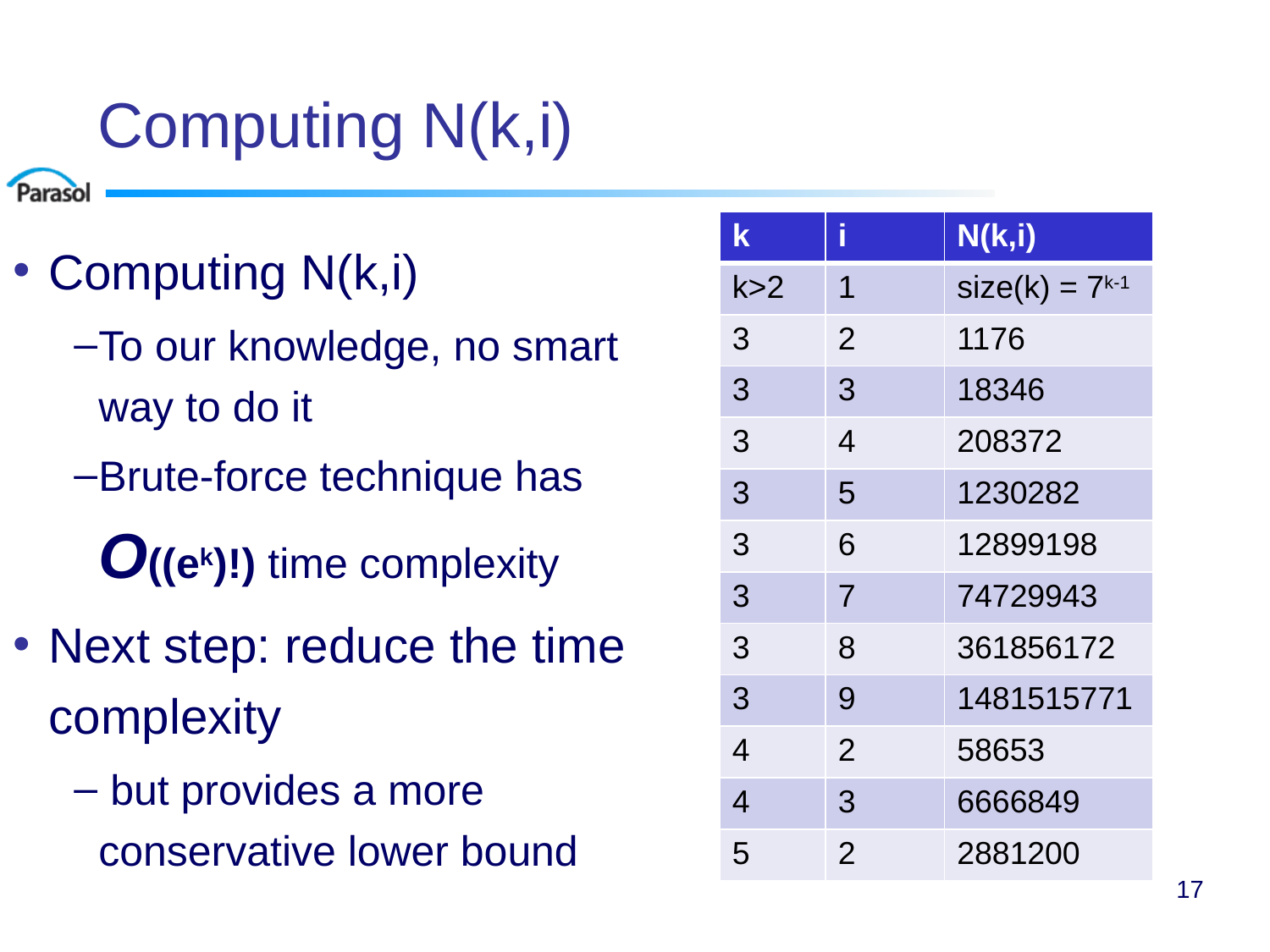

# Computing N(k,i)
| k | i | N(k,i) |
| --- | --- | --- |
| k>2 | 1 | size(k) = 7k-1 |
| 3 | 2 | 1176 |
| 3 | 3 | 18346 |
| 3 | 4 | 208372 |
| 3 | 5 | 1230282 |
| 3 | 6 | 12899198 |
| 3 | 7 | 74729943 |
| 3 | 8 | 361856172 |
| 3 | 9 | 1481515771 |
| 4 | 2 | 58653 |
| 4 | 3 | 6666849 |
| 5 | 2 | 2881200 |
Computing N(k,i)
To our knowledge, no smart way to do it
Brute-force technique has O((ek)!) time complexity
Next step: reduce the time complexity
 but provides a more conservative lower bound
17